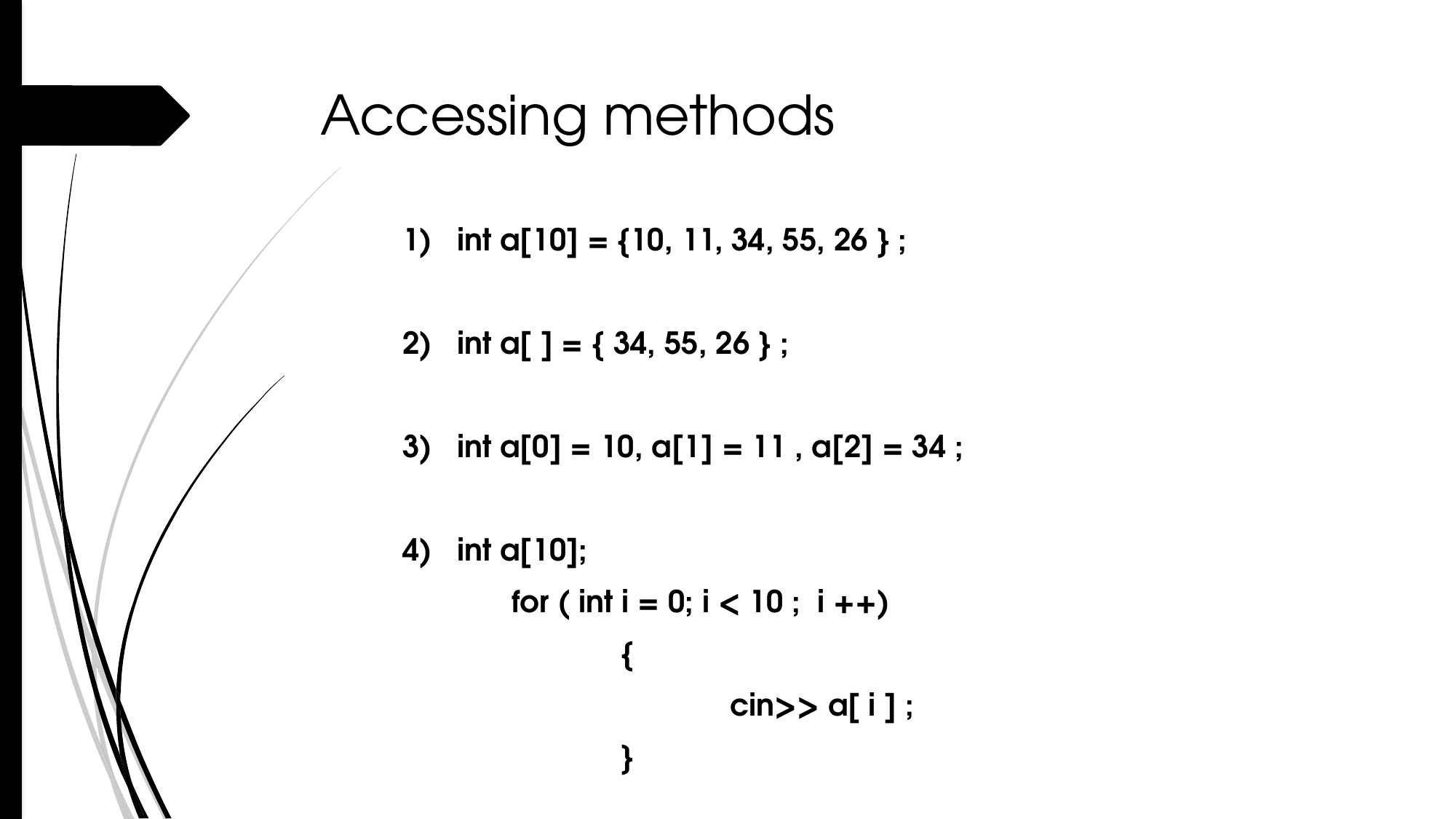

# Accessing methods
int a[10] = {10, 11, 34, 55, 26 } ;

int a[ ] = { 34, 55, 26 } ;

int a[0] = 10, a[1] = 11 , a[2] = 34 ;

int a[10];
	for ( int i = 0; i < 10 ;  i ++)
		{
			cin>> a[ i ] ;
		}